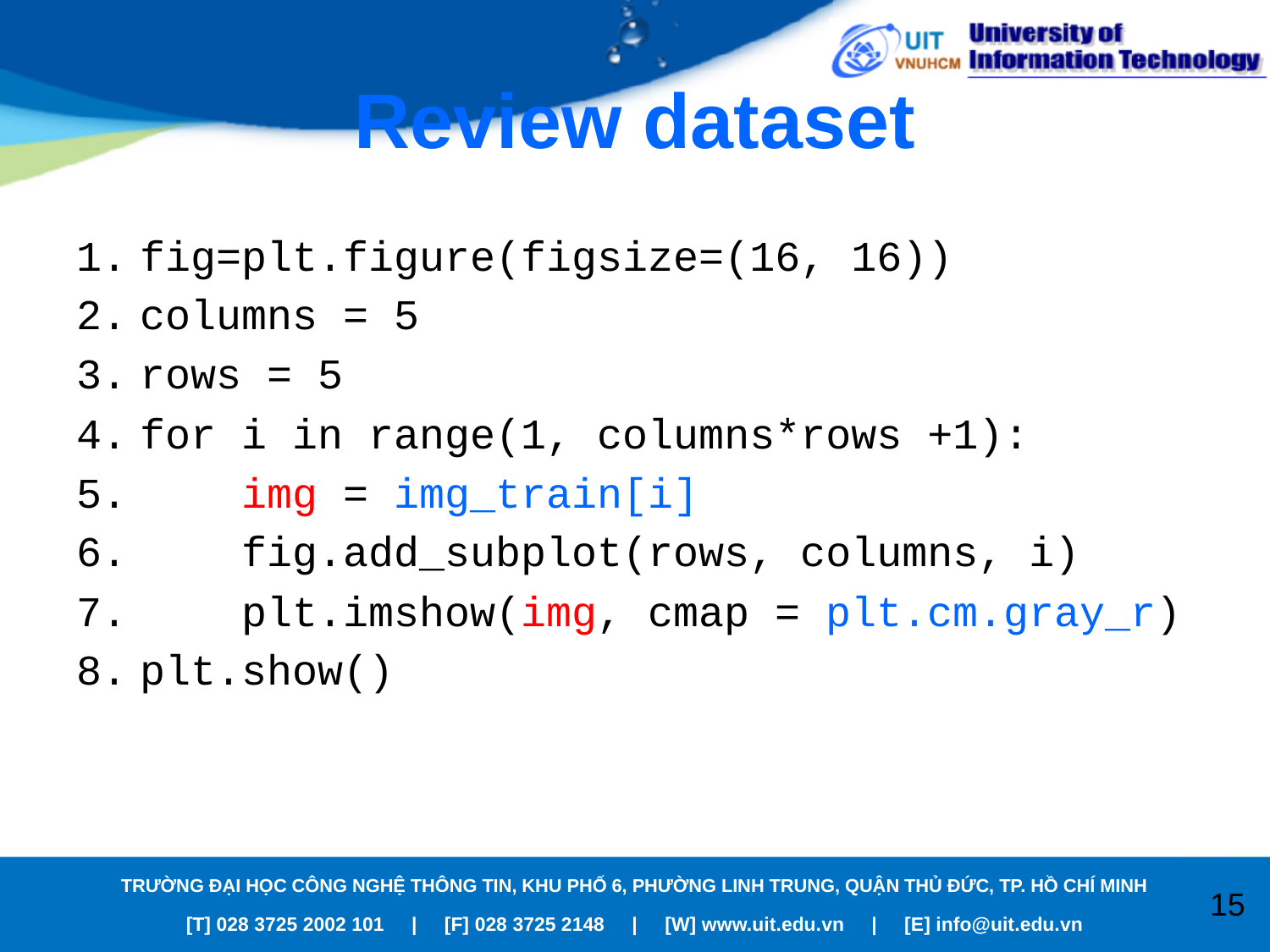

# Review dataset
fig=plt.figure(figsize=(16, 16))
columns = 5
rows = 5
for i in range(1, columns*rows +1):
    img = img_train[i]
    fig.add_subplot(rows, columns, i)
    plt.imshow(img, cmap = plt.cm.gray_r)
plt.show()